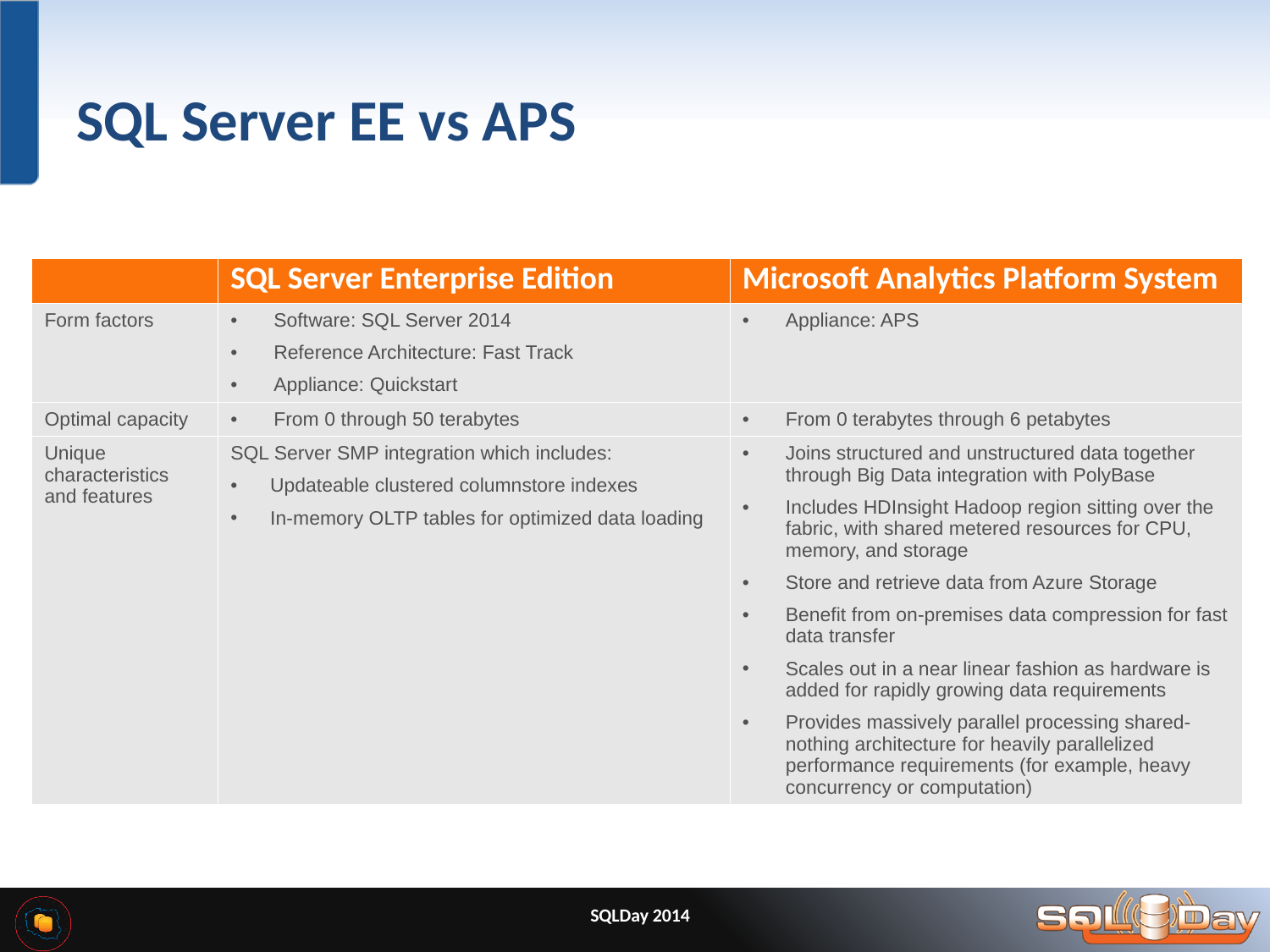

# SQL Server EE vs APS
|  | SQL Server Enterprise Edition | Microsoft Analytics Platform System |
| --- | --- | --- |
| Form factors | Software: SQL Server 2014 Reference Architecture: Fast Track Appliance: Quickstart | Appliance: APS |
| Optimal capacity | From 0 through 50 terabytes | From 0 terabytes through 6 petabytes |
| Unique characteristics and features | SQL Server SMP integration which includes: Updateable clustered columnstore indexes In-memory OLTP tables for optimized data loading | Joins structured and unstructured data together through Big Data integration with PolyBase Includes HDInsight Hadoop region sitting over the fabric, with shared metered resources for CPU, memory, and storage Store and retrieve data from Azure Storage Benefit from on-premises data compression for fast data transfer Scales out in a near linear fashion as hardware is added for rapidly growing data requirements Provides massively parallel processing shared-nothing architecture for heavily parallelized performance requirements (for example, heavy concurrency or computation) |
SQLDay 2014